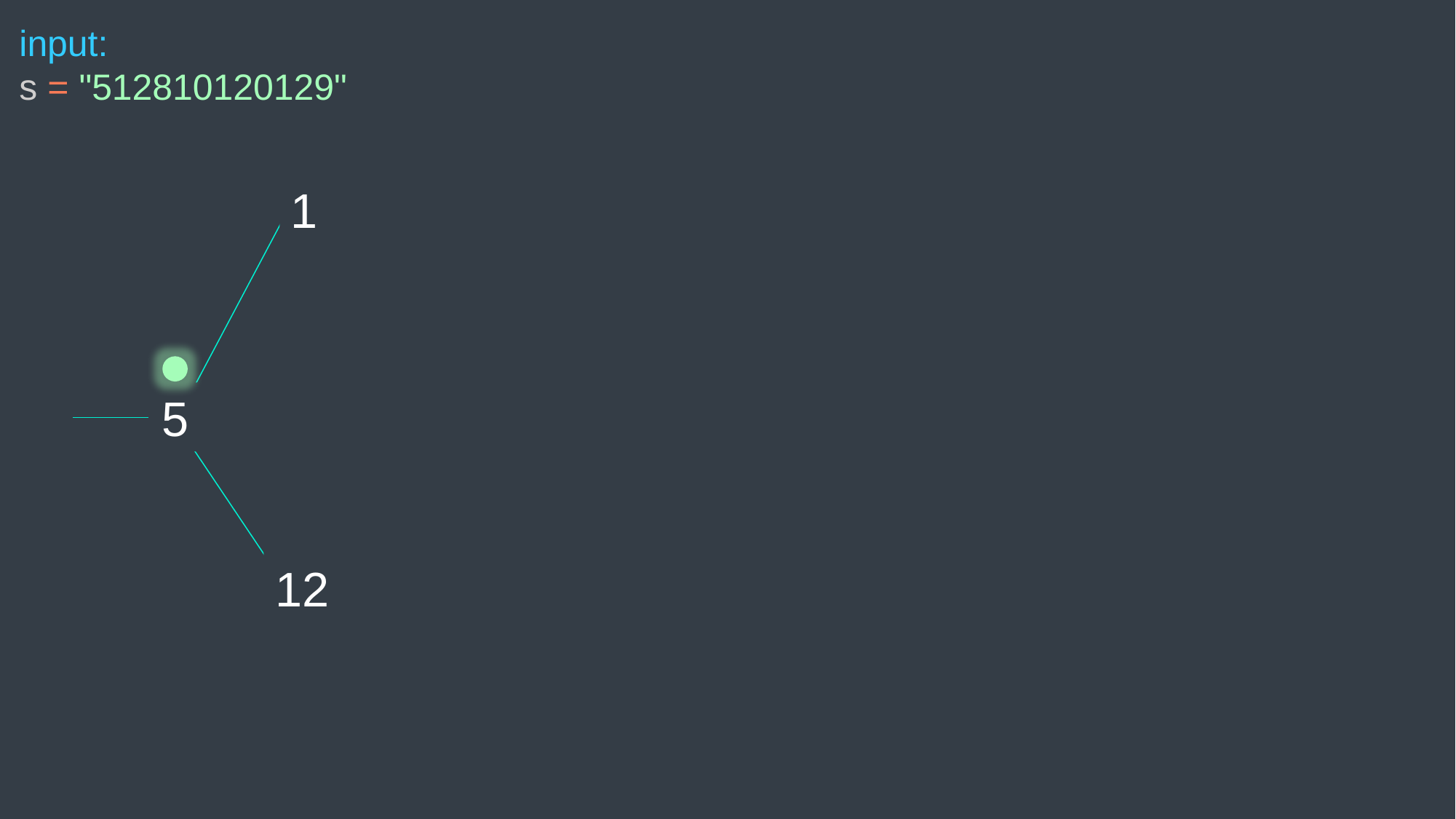

input:
s = "512810120129"
1

5
12